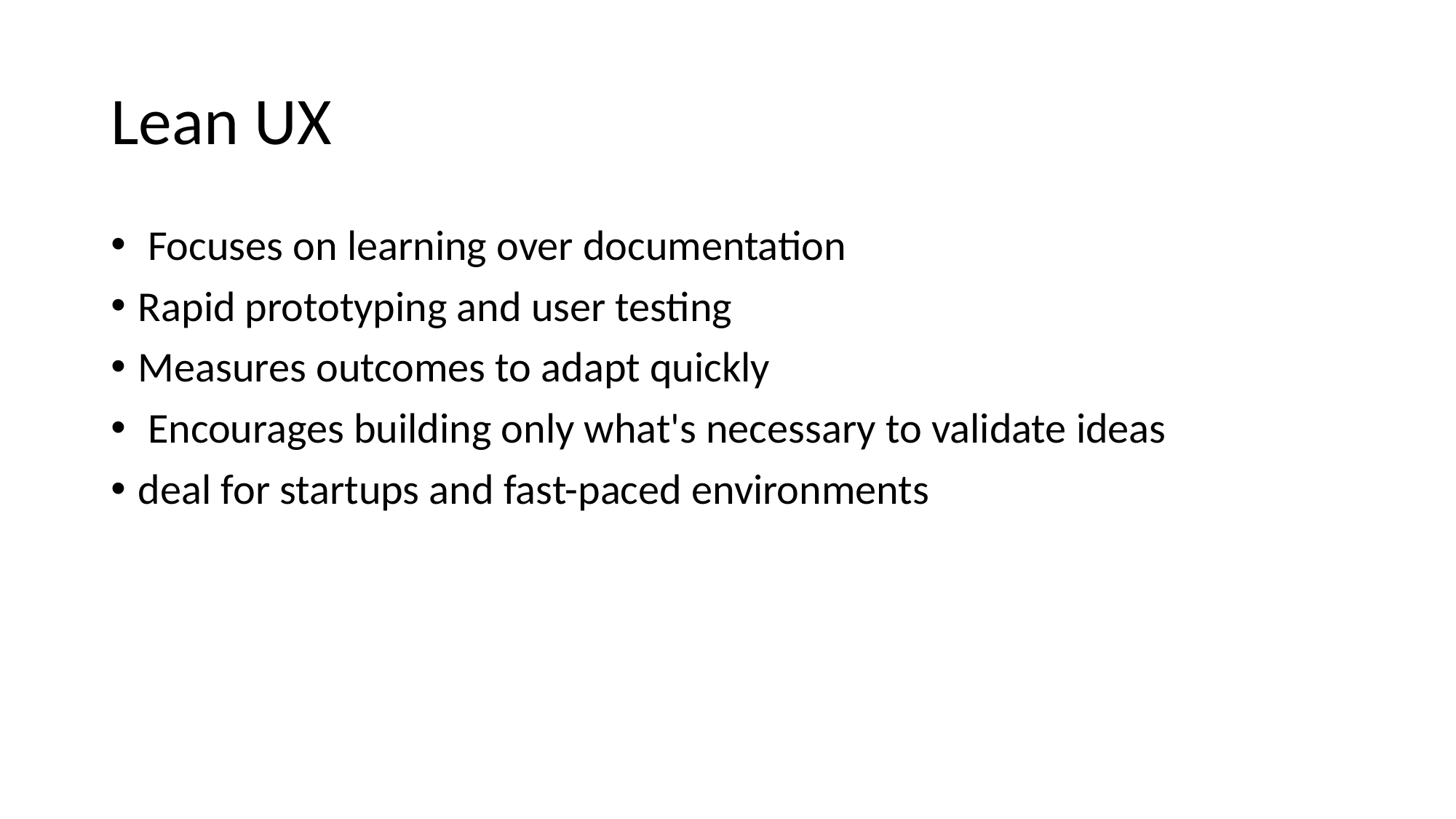

# Lean UX
 Focuses on learning over documentation
Rapid prototyping and user testing
Measures outcomes to adapt quickly
 Encourages building only what's necessary to validate ideas
deal for startups and fast-paced environments